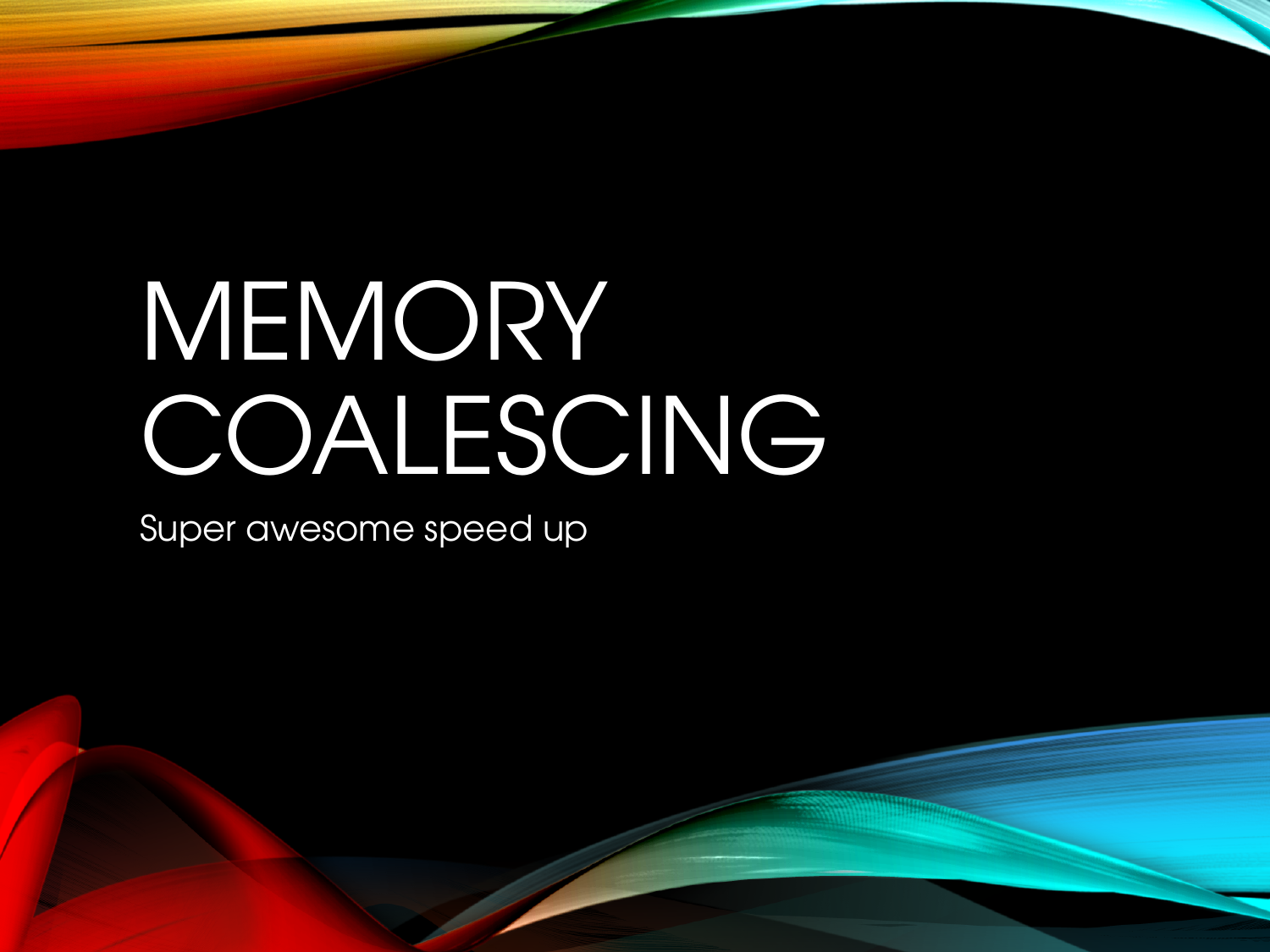

# Memory Coalescing
Super awesome speed up